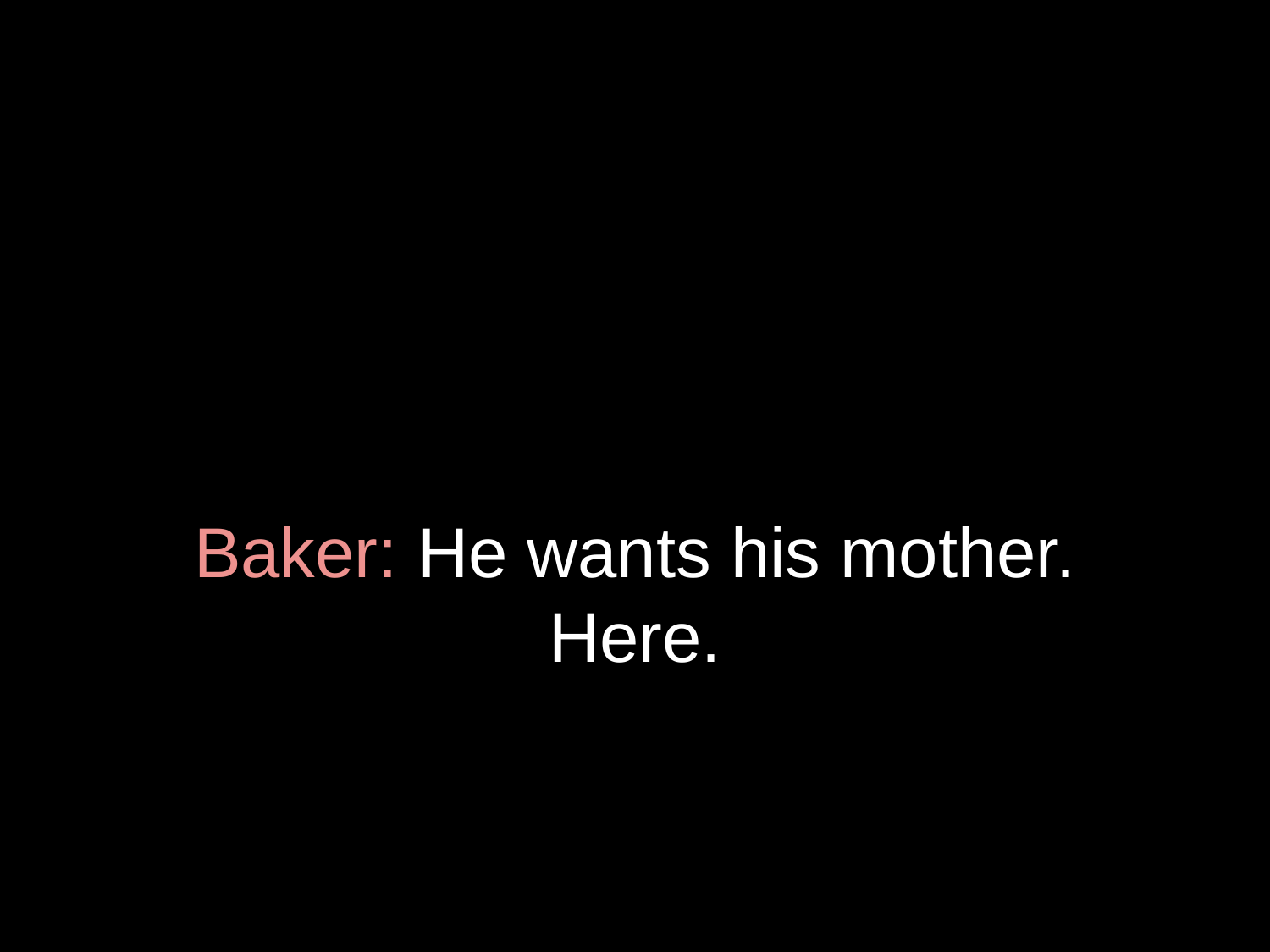

# Baker: He wants his mother. Here.